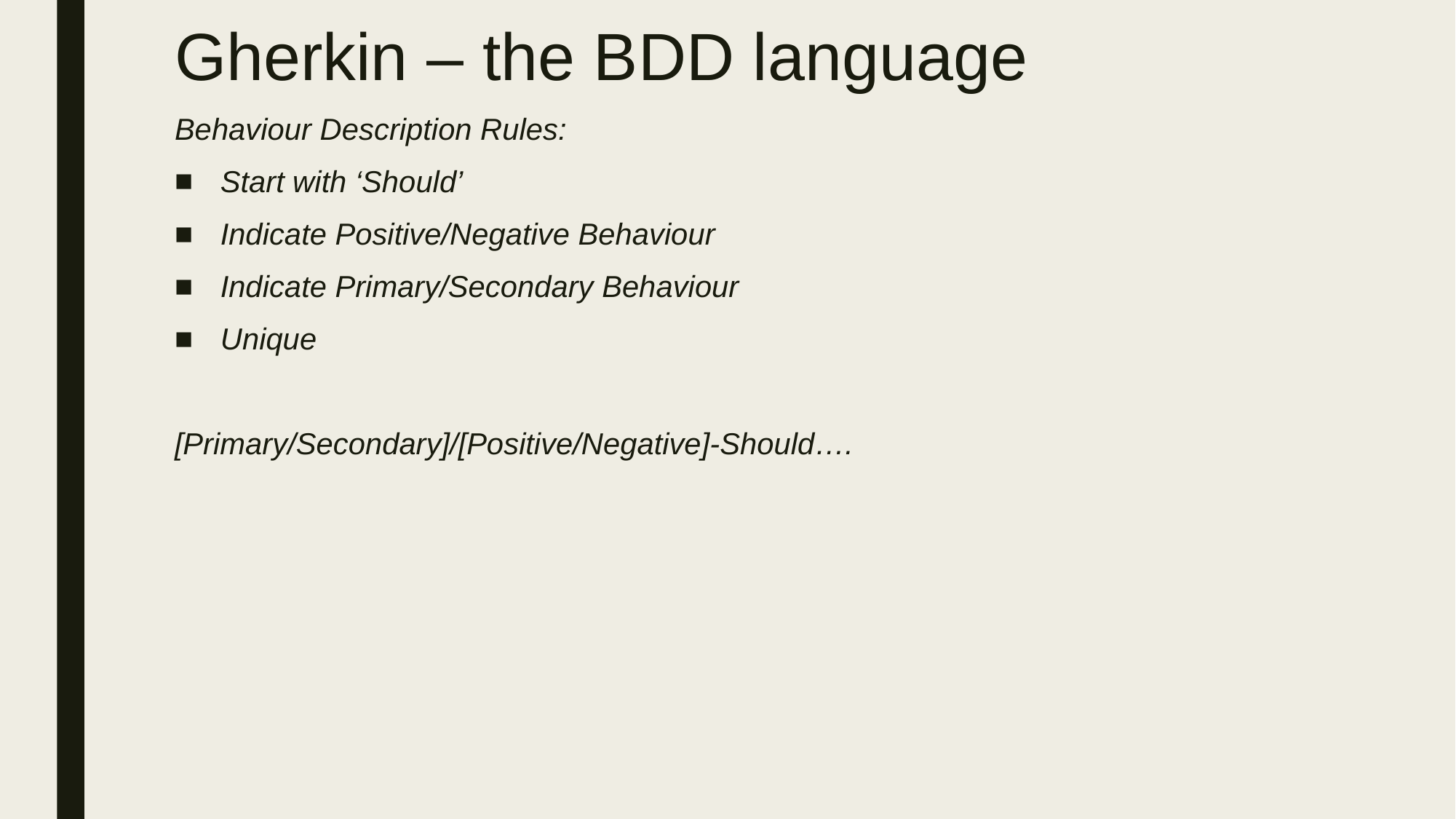

# Gherkin – the BDD language
Behaviour Description Rules:
Start with ‘Should’
Indicate Positive/Negative Behaviour
Indicate Primary/Secondary Behaviour
Unique

[Primary/Secondary]/[Positive/Negative]-Should….